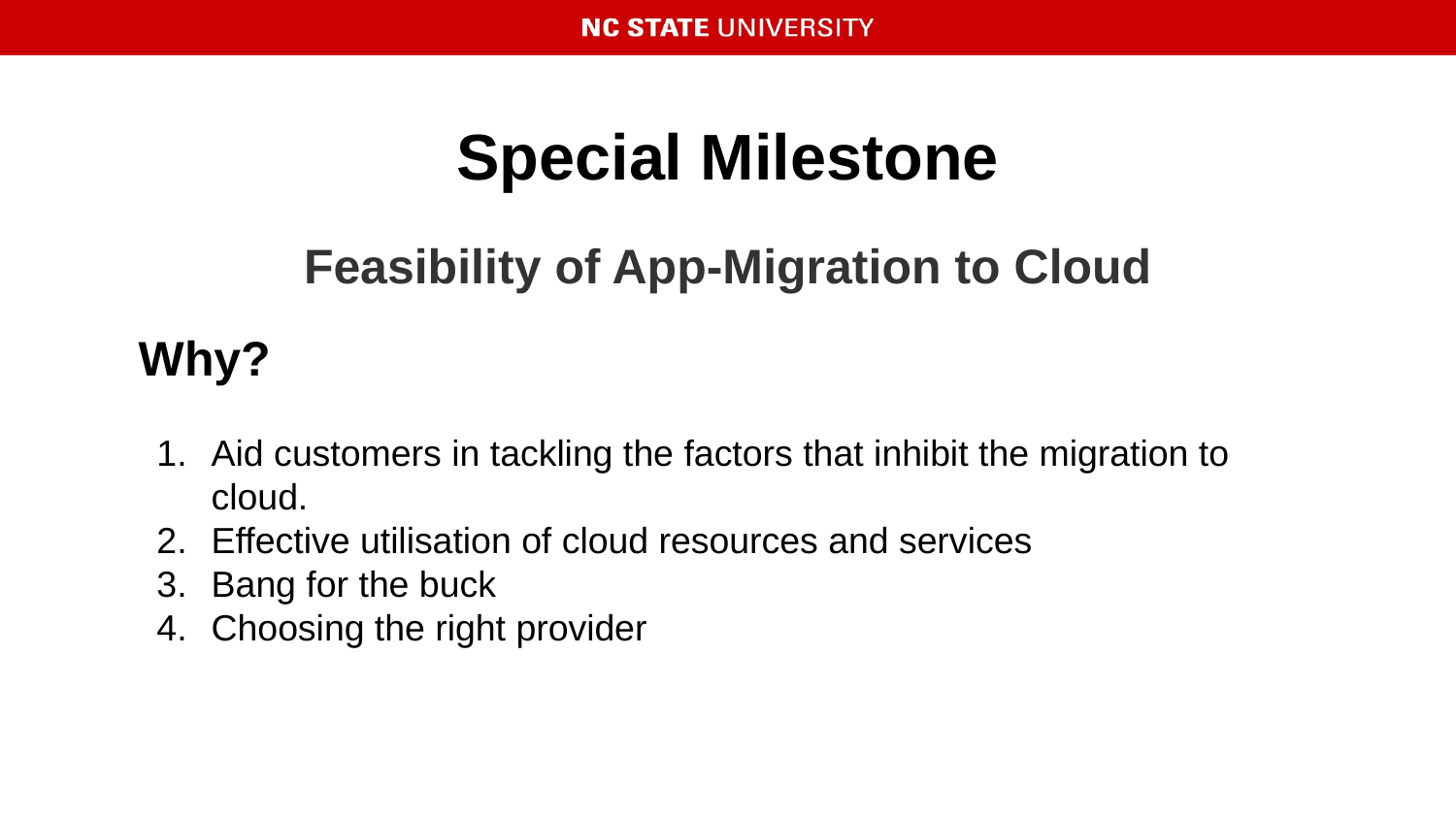

# Special Milestone
Feasibility of App-Migration to Cloud

Why?

Aid customers in tackling the factors that inhibit the migration to cloud.
Effective utilisation of cloud resources and services
Bang for the buck
Choosing the right provider